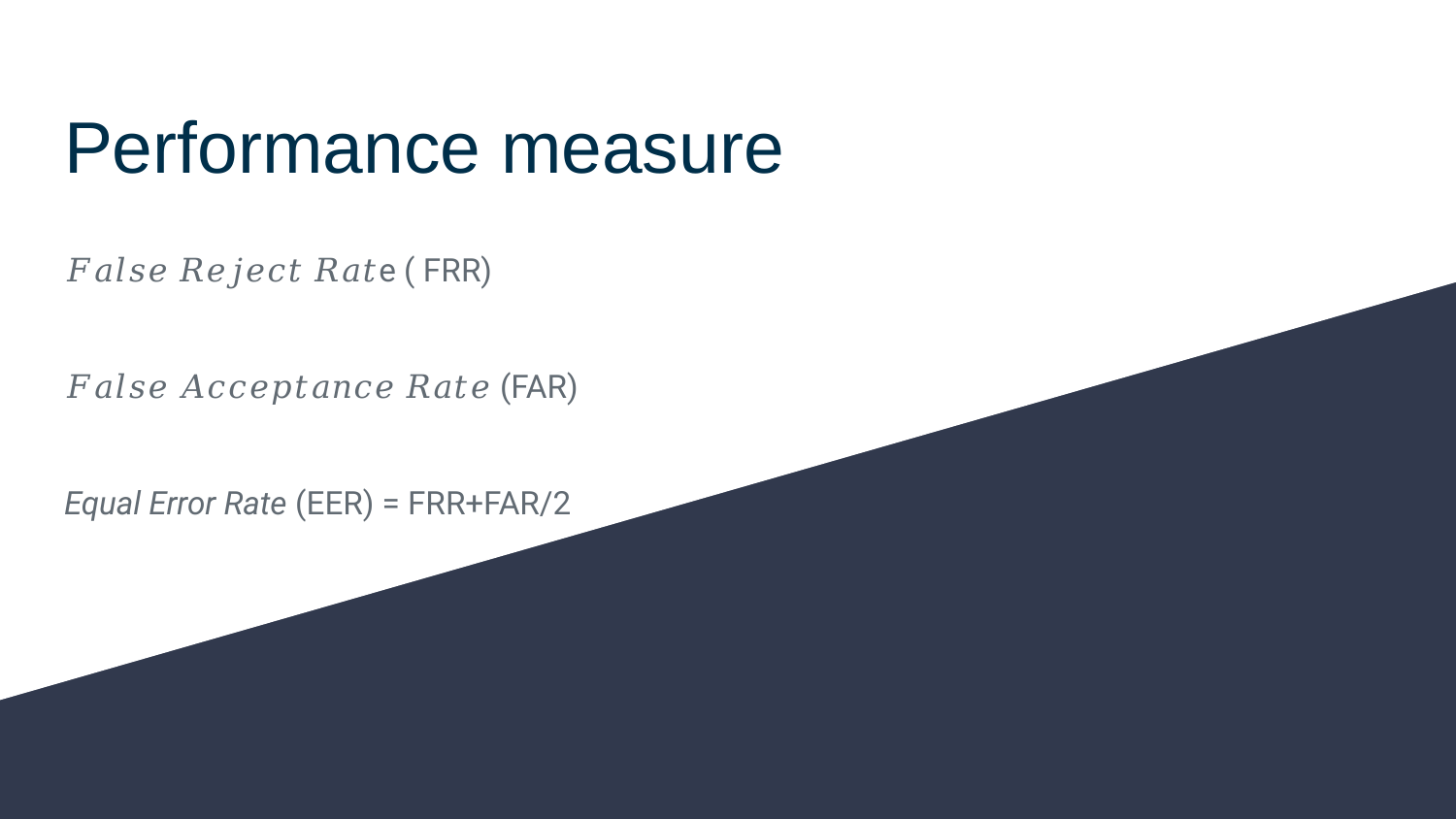

# Performance measure
𝐹𝑎𝑙𝑠𝑒 𝑅𝑒𝑗𝑒𝑐𝑡 𝑅𝑎𝑡e ( FRR)

𝐹𝑎𝑙𝑠𝑒 𝐴𝑐𝑐𝑒𝑝𝑡𝑎𝑛𝑐𝑒 𝑅𝑎𝑡𝑒 (FAR)

Equal Error Rate (EER) = FRR+FAR/2